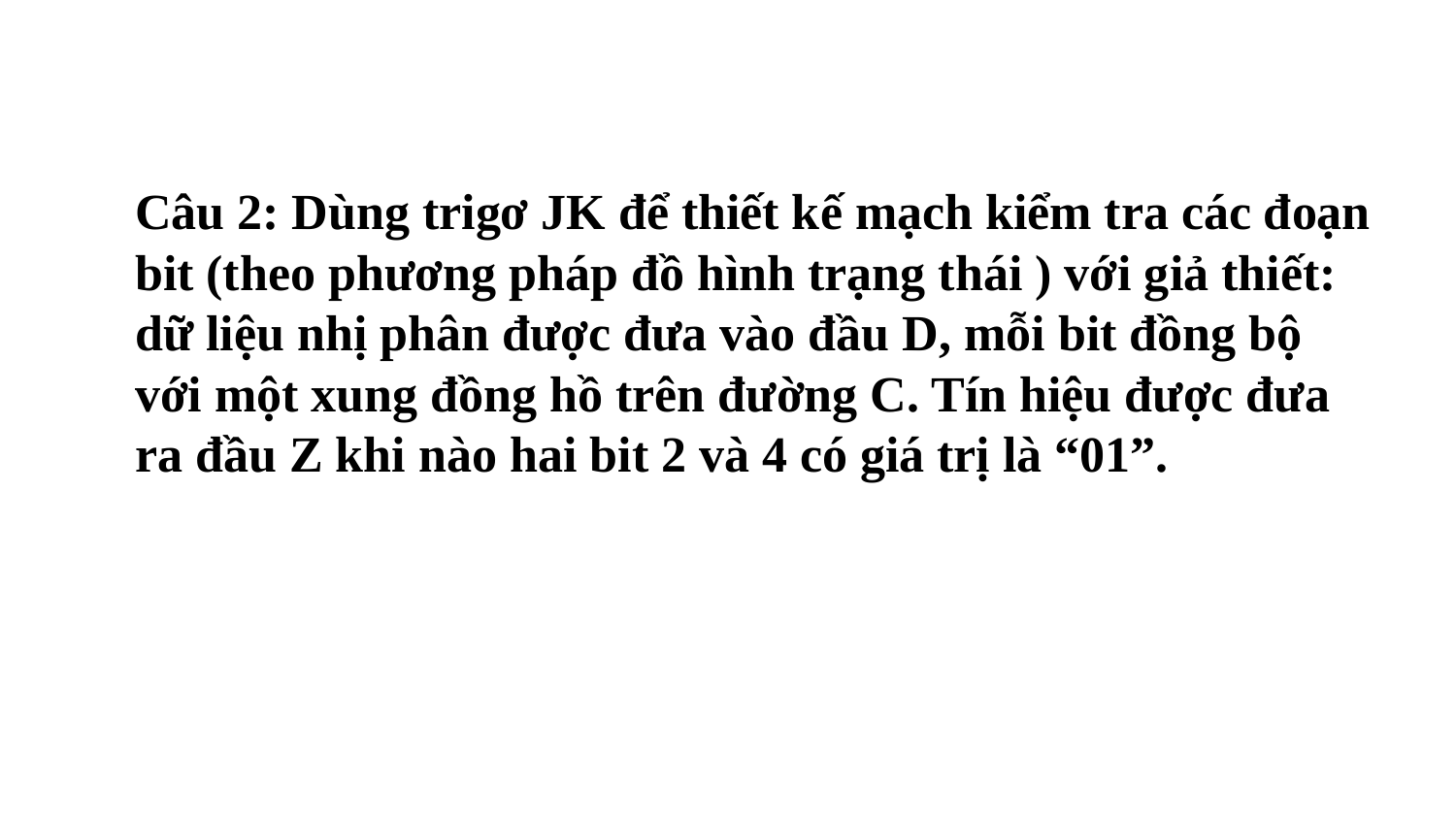

Câu 2: Dùng trigơ JK để thiết kế mạch kiểm tra các đoạn bit (theo phương pháp đồ hình trạng thái ) với giả thiết: dữ liệu nhị phân được đưa vào đầu D, mỗi bit đồng bộ với một xung đồng hồ trên đường C. Tín hiệu được đưa ra đầu Z khi nào hai bit 2 và 4 có giá trị là “01”.